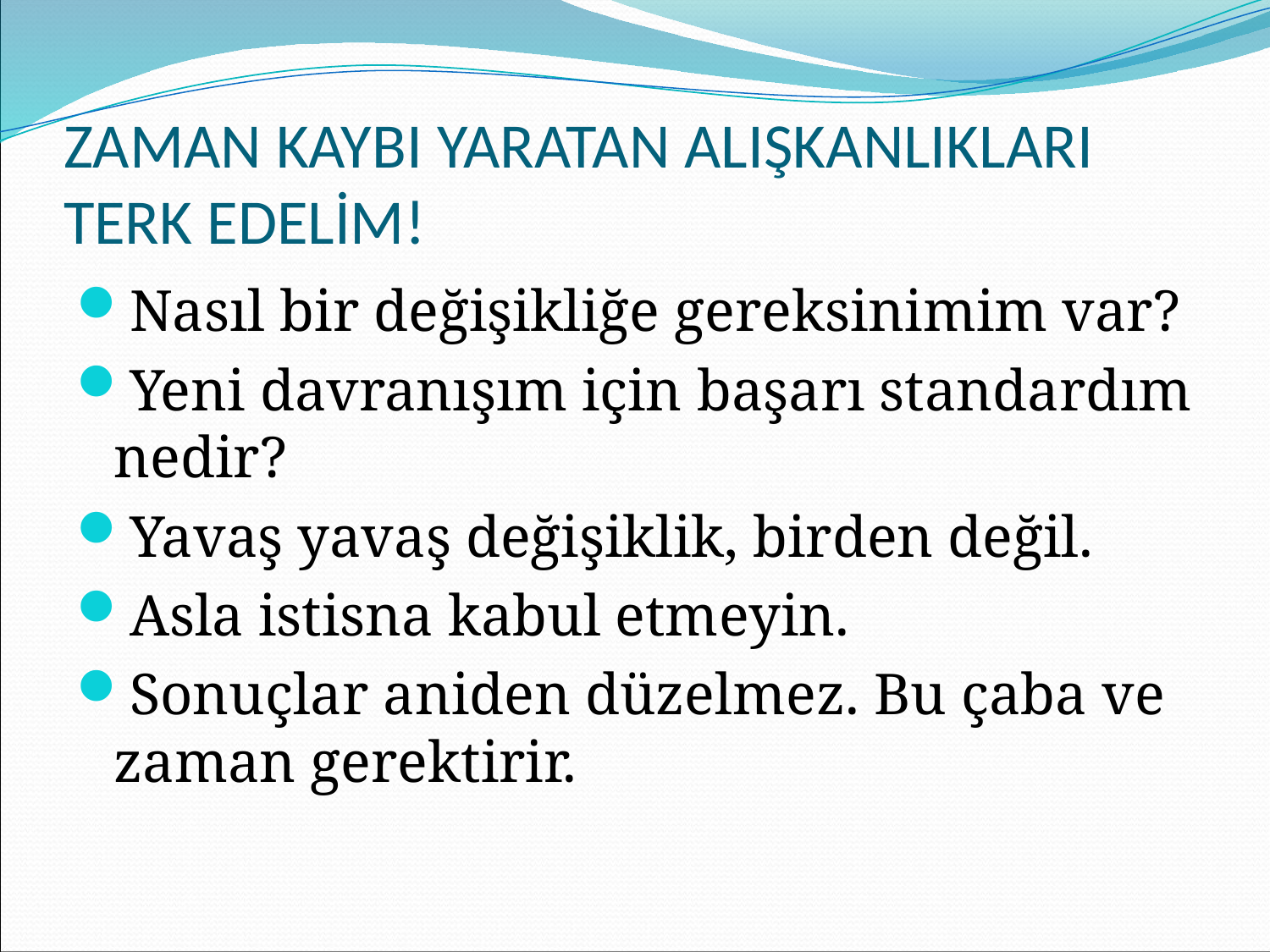

# ZAMAN KAYBI YARATAN ALIŞKANLIKLARI TERK EDELİM!
Nasıl bir değişikliğe gereksinimim var?
Yeni davranışım için başarı standardım nedir?
Yavaş yavaş değişiklik, birden değil.
Asla istisna kabul etmeyin.
Sonuçlar aniden düzelmez. Bu çaba ve zaman gerektirir.